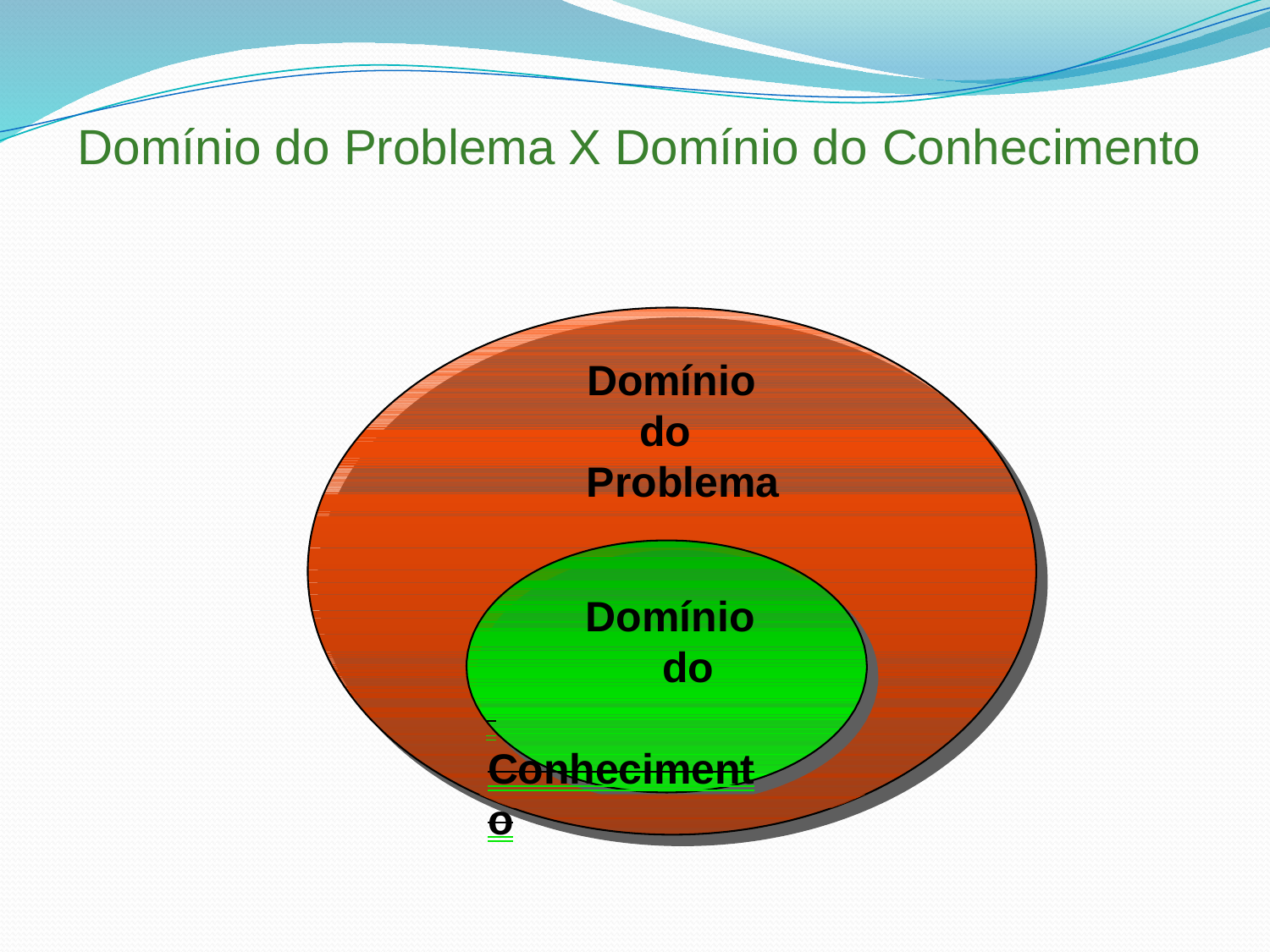

# Domínio do Problema X Domínio do Conhecimento

Domínio  do    Problema

Domínio  do
 	Conhecimento